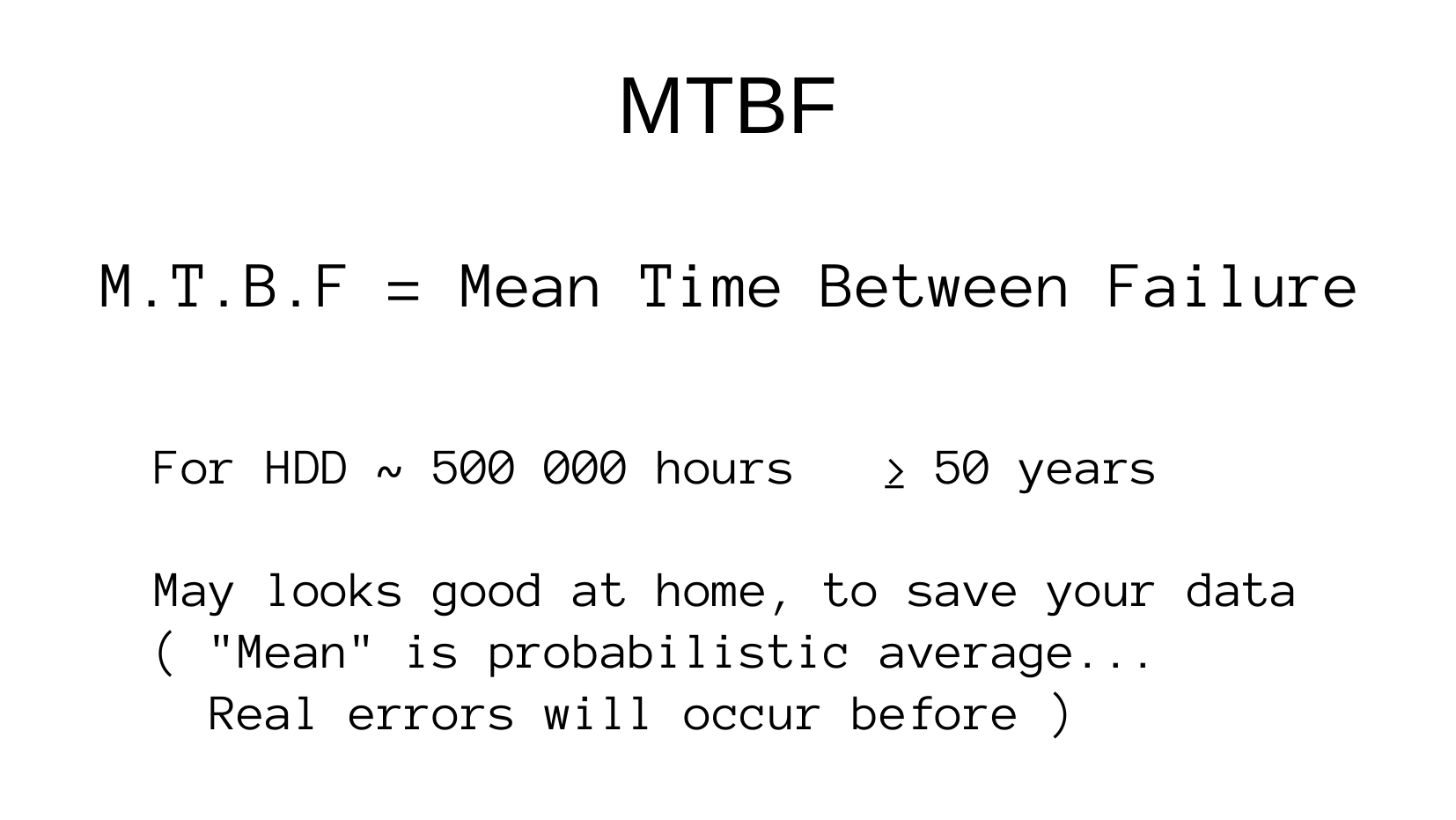

MTBF
M.T.B.F = Mean Time Between Failure

For HDD ~ 500 000 hours   ≥ 50 years

May looks good at home, to save your data
( "Mean" is probabilistic average...
  Real errors will occur before )